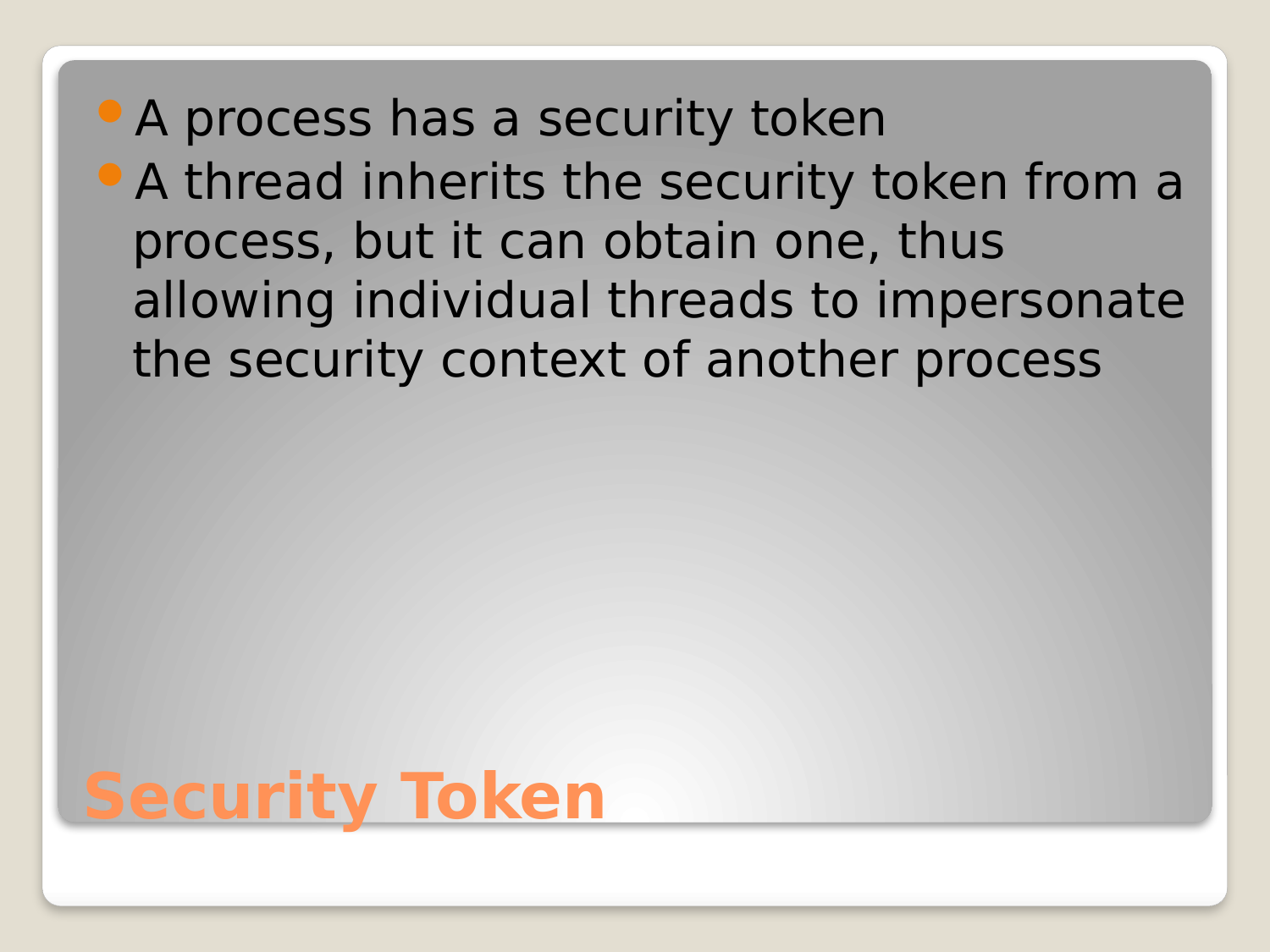

A process has a security token
A thread inherits the security token from a process, but it can obtain one, thus allowing individual threads to impersonate the security context of another process
# Security Token